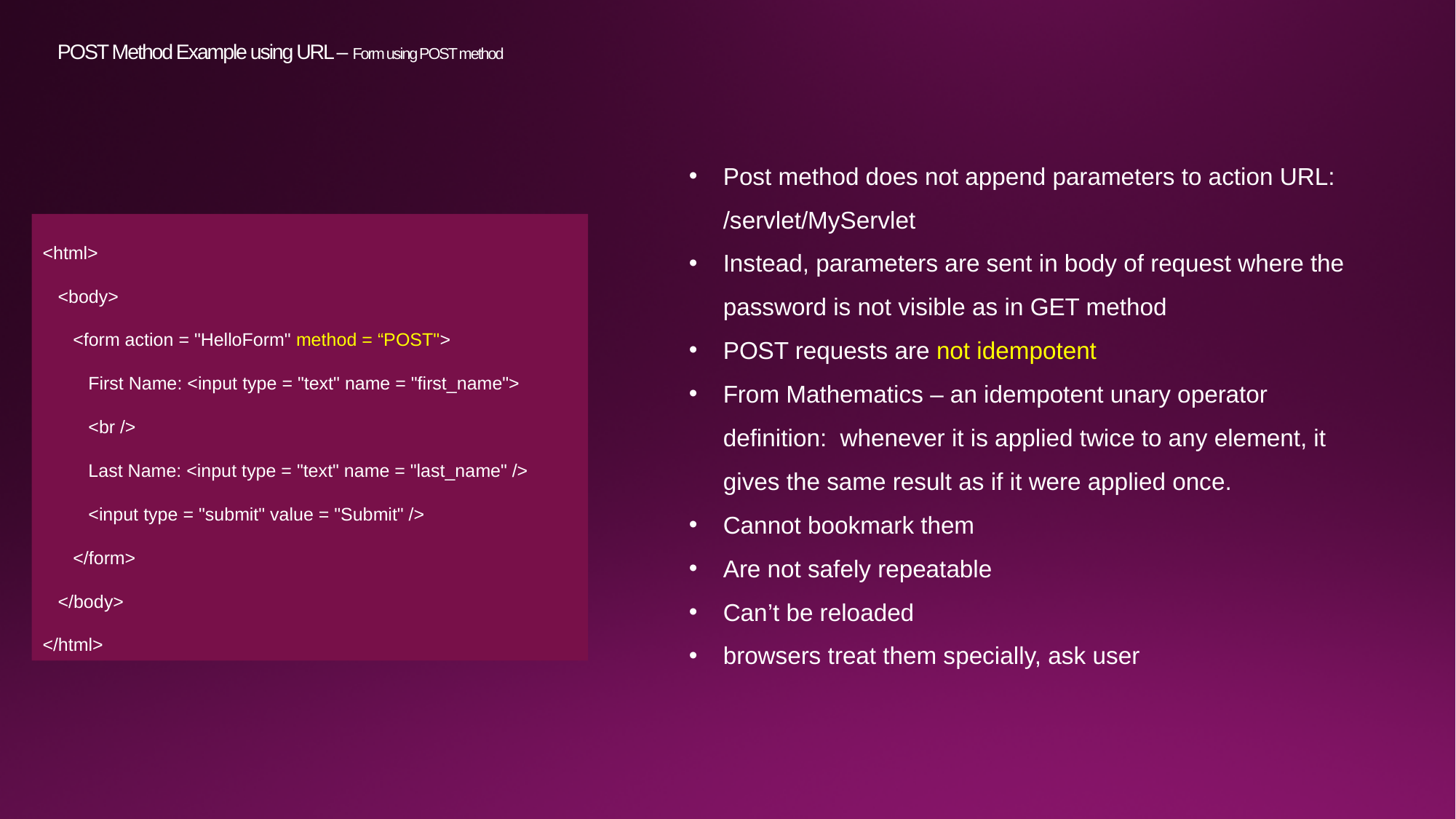

# POST Method Example using URL – Form using POST method
Post method does not append parameters to action URL: /servlet/MyServlet
Instead, parameters are sent in body of request where the password is not visible as in GET method
POST requests are not idempotent
From Mathematics – an idempotent unary operator  definition:  whenever it is applied twice to any element, it gives the same result as if it were applied once.
Cannot bookmark them
Are not safely repeatable
Can’t be reloaded
browsers treat them specially, ask user
<html>
   <body>
      <form action = "HelloForm" method = “POST">
         First Name: <input type = "text" name = "first_name">
         <br />
         Last Name: <input type = "text" name = "last_name" />
         <input type = "submit" value = "Submit" />
      </form>
   </body>
</html>